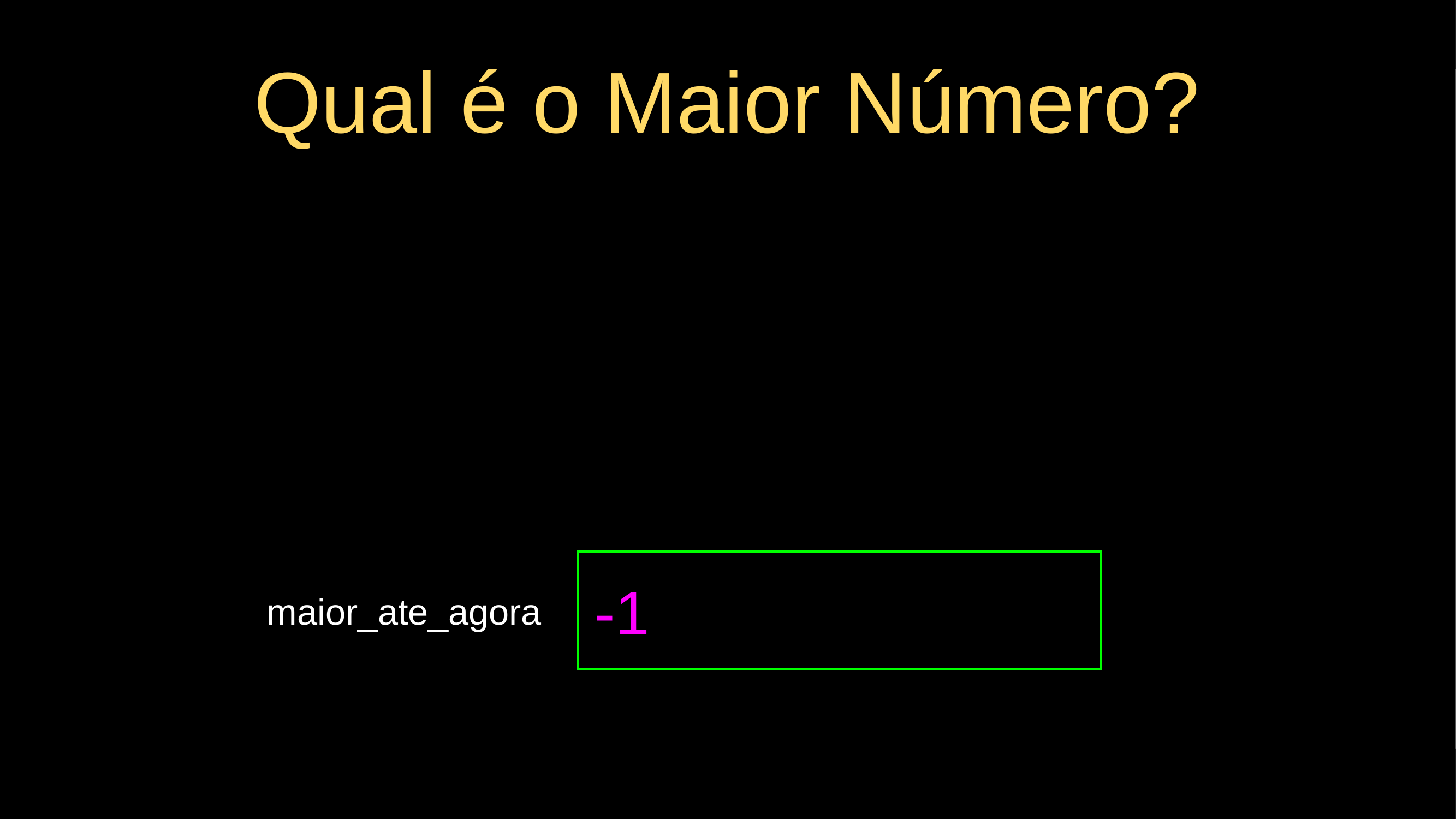

# Qual é o Maior Número?

-1
maior_ate_agora